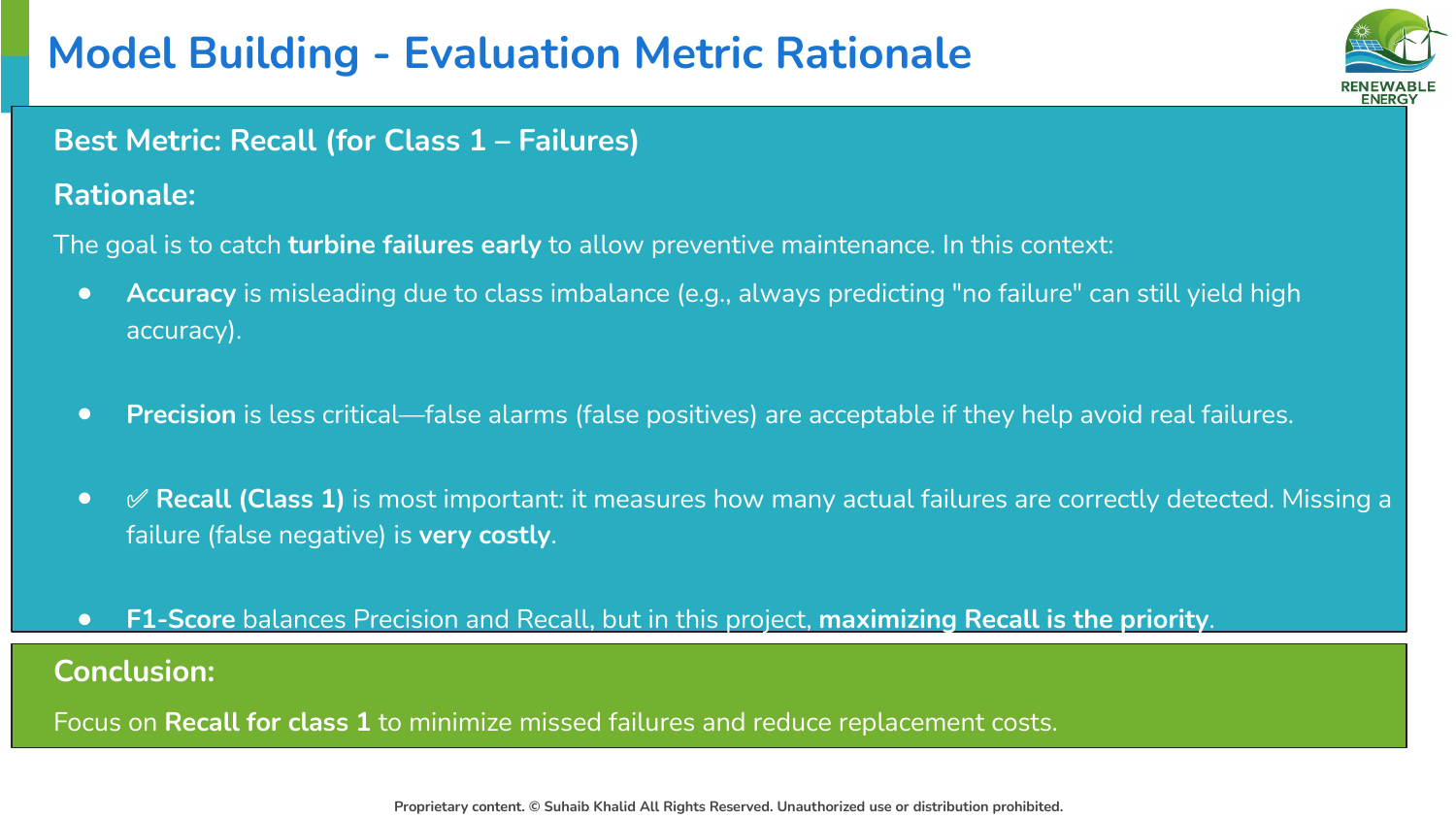

# Model Building - Evaluation Metric Rationale
Best Metric: Recall (for Class 1 – Failures)
Rationale:
The goal is to catch turbine failures early to allow preventive maintenance. In this context:
Accuracy is misleading due to class imbalance (e.g., always predicting "no failure" can still yield high accuracy).
Precision is less critical—false alarms (false positives) are acceptable if they help avoid real failures.
✅ Recall (Class 1) is most important: it measures how many actual failures are correctly detected. Missing a failure (false negative) is very costly.
F1-Score balances Precision and Recall, but in this project, maximizing Recall is the priority.
Conclusion:
Focus on Recall for class 1 to minimize missed failures and reduce replacement costs.